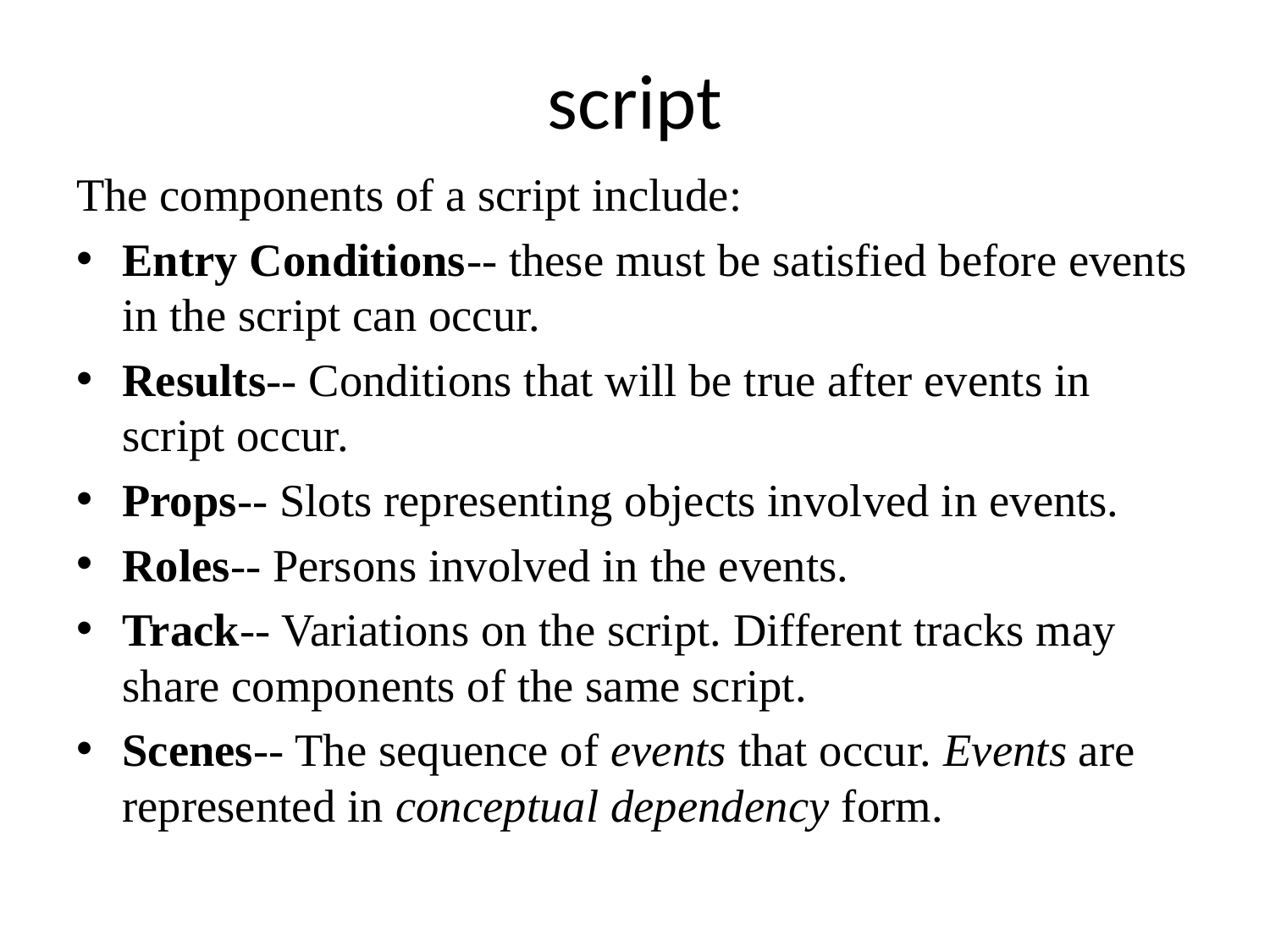

# script
The components of a script include:
Entry Conditions-- these must be satisfied before events in the script can occur.
Results-- Conditions that will be true after events in script occur.
Props-- Slots representing objects involved in events.
Roles-- Persons involved in the events.
Track-- Variations on the script. Different tracks may share components of the same script.
Scenes-- The sequence of events that occur. Events are represented in conceptual dependency form.